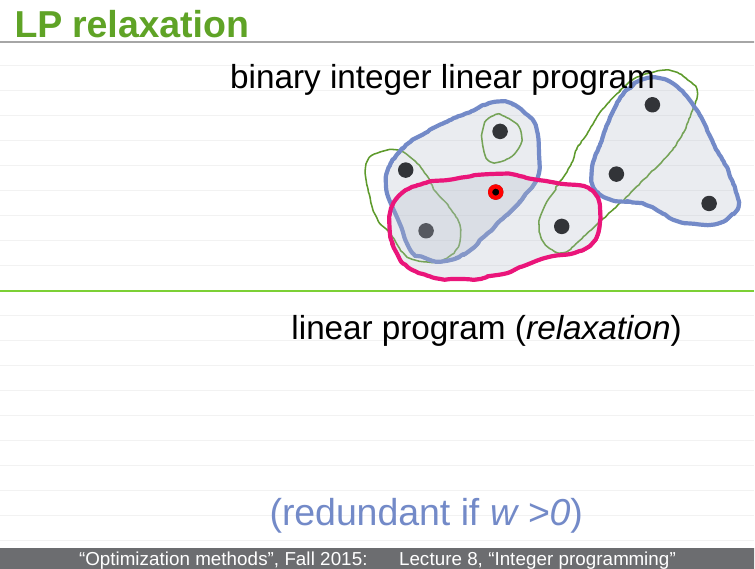

# LP relaxation
binary integer linear program

linear program (relaxation)
(redundant if w >0)